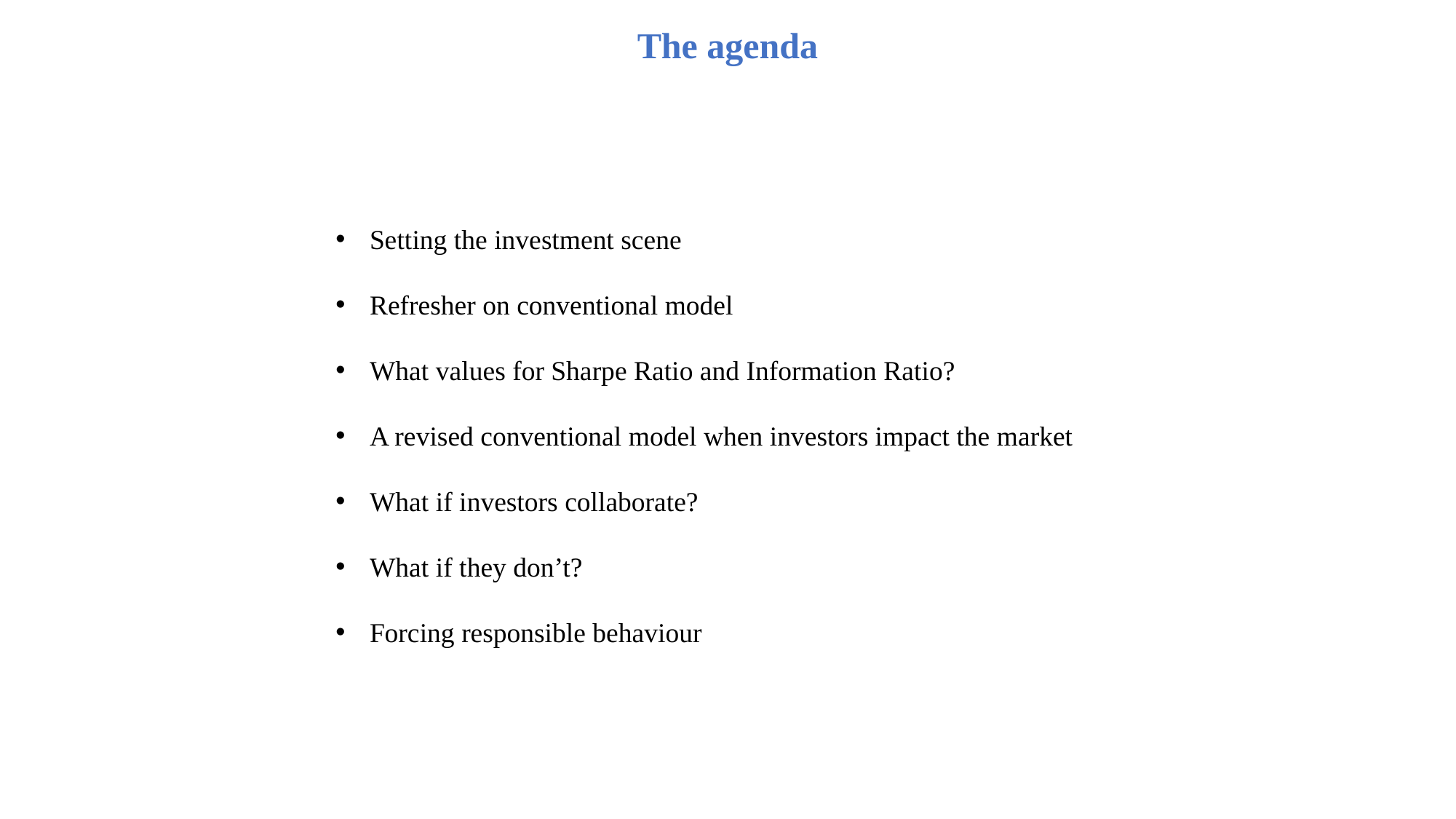

The agenda
Setting the investment scene

Refresher on conventional model

What values for Sharpe Ratio and Information Ratio?

A revised conventional model when investors impact the market

What if investors collaborate?

What if they don’t?

Forcing responsible behaviour